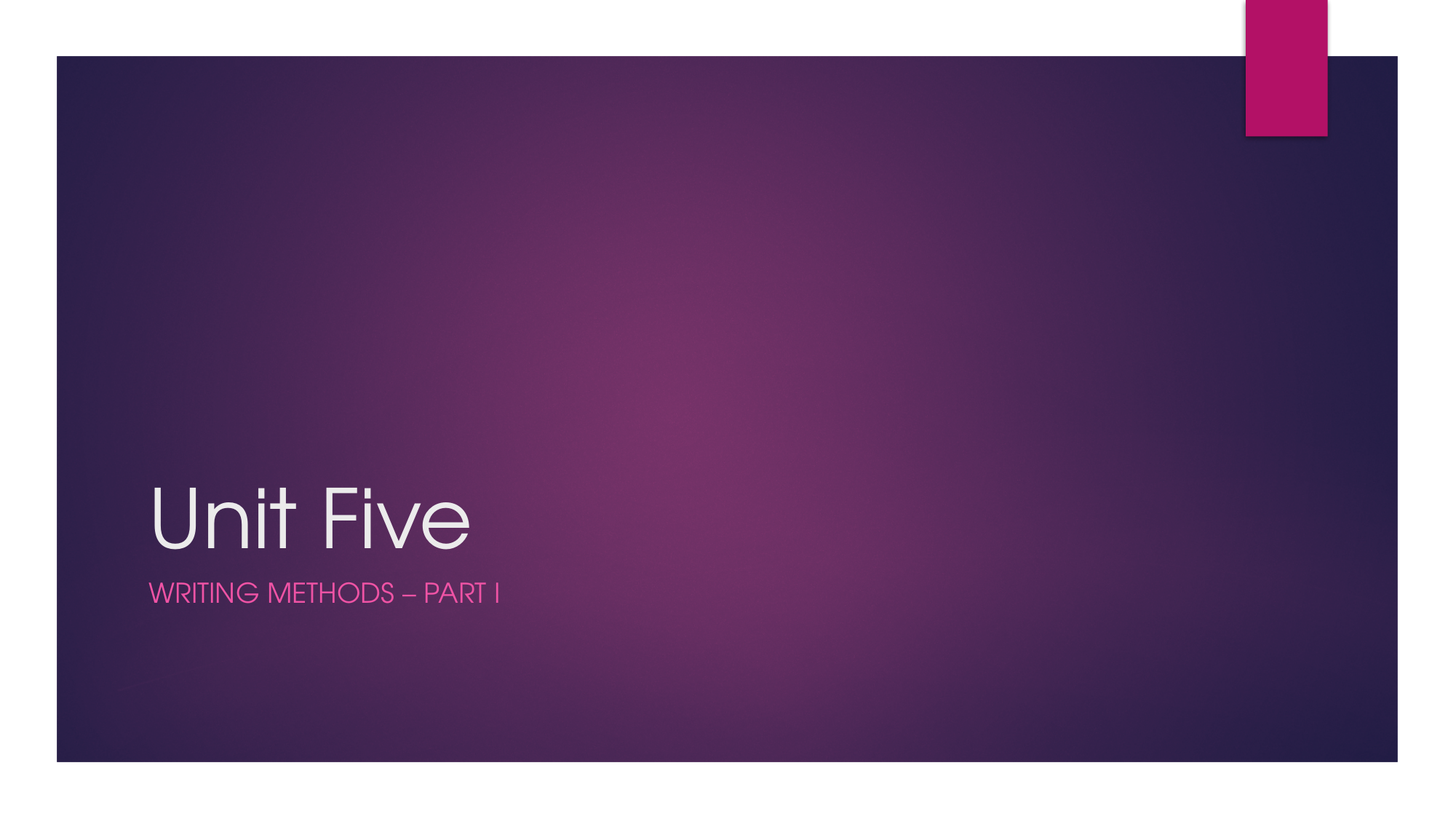

# Unit Five
Writing Methods – Part I